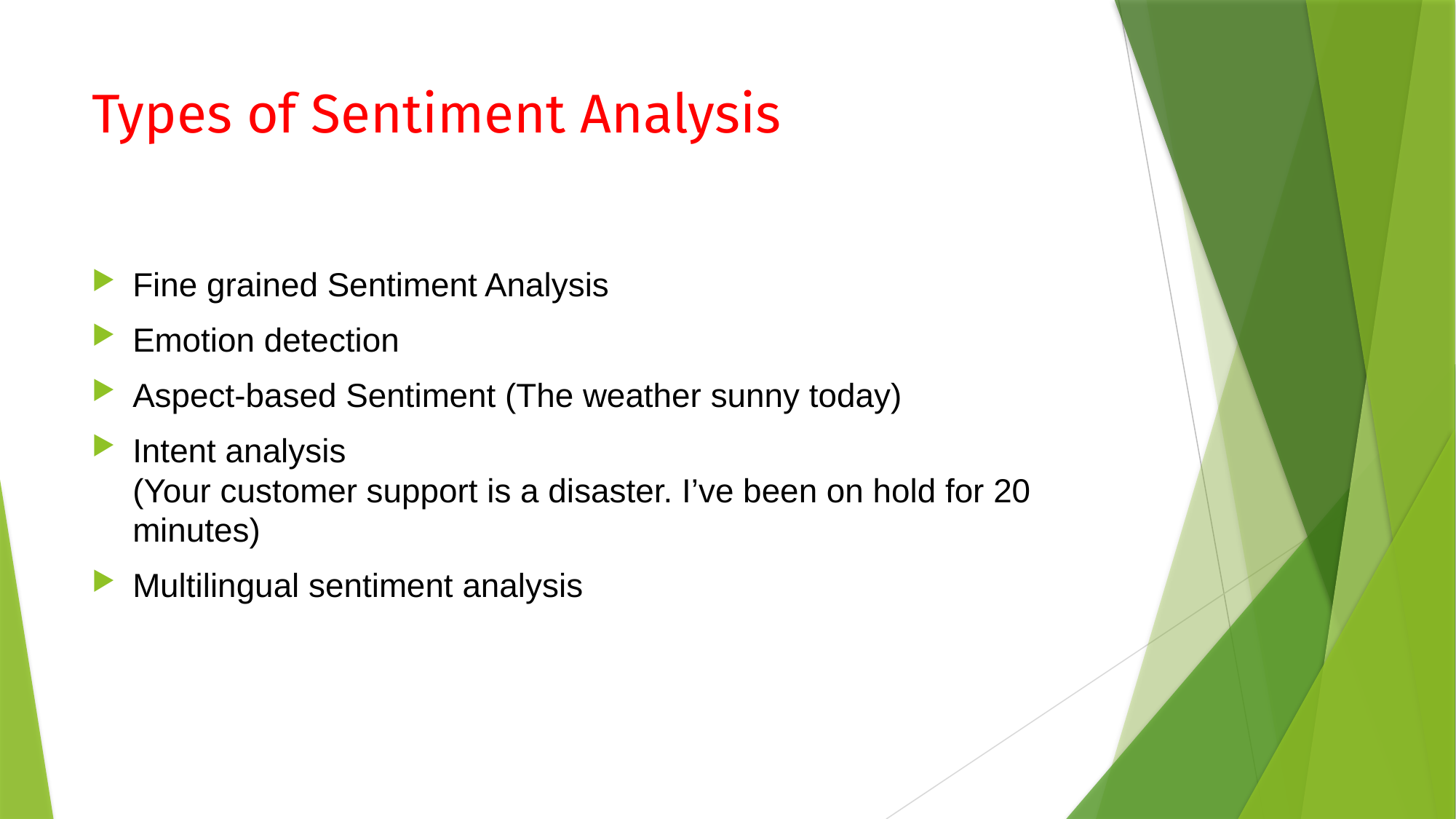

# Types of Sentiment Analysis
Fine grained Sentiment Analysis
Emotion detection
Aspect-based Sentiment (The weather sunny today)
Intent analysis
(Your customer support is a disaster. I’ve been on hold for 20 minutes)
Multilingual sentiment analysis